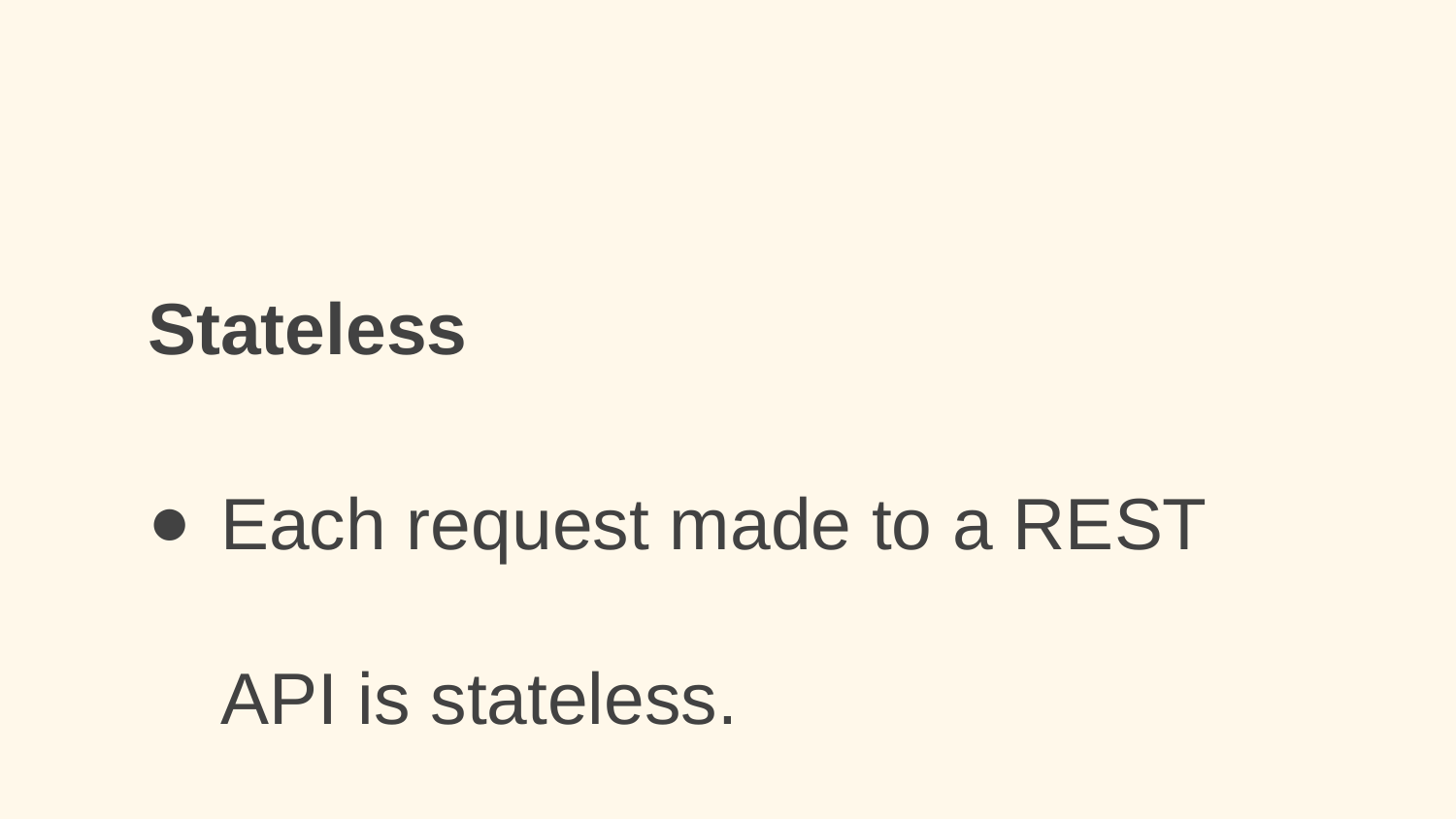

# Stateless
Each request made to a REST API is stateless.